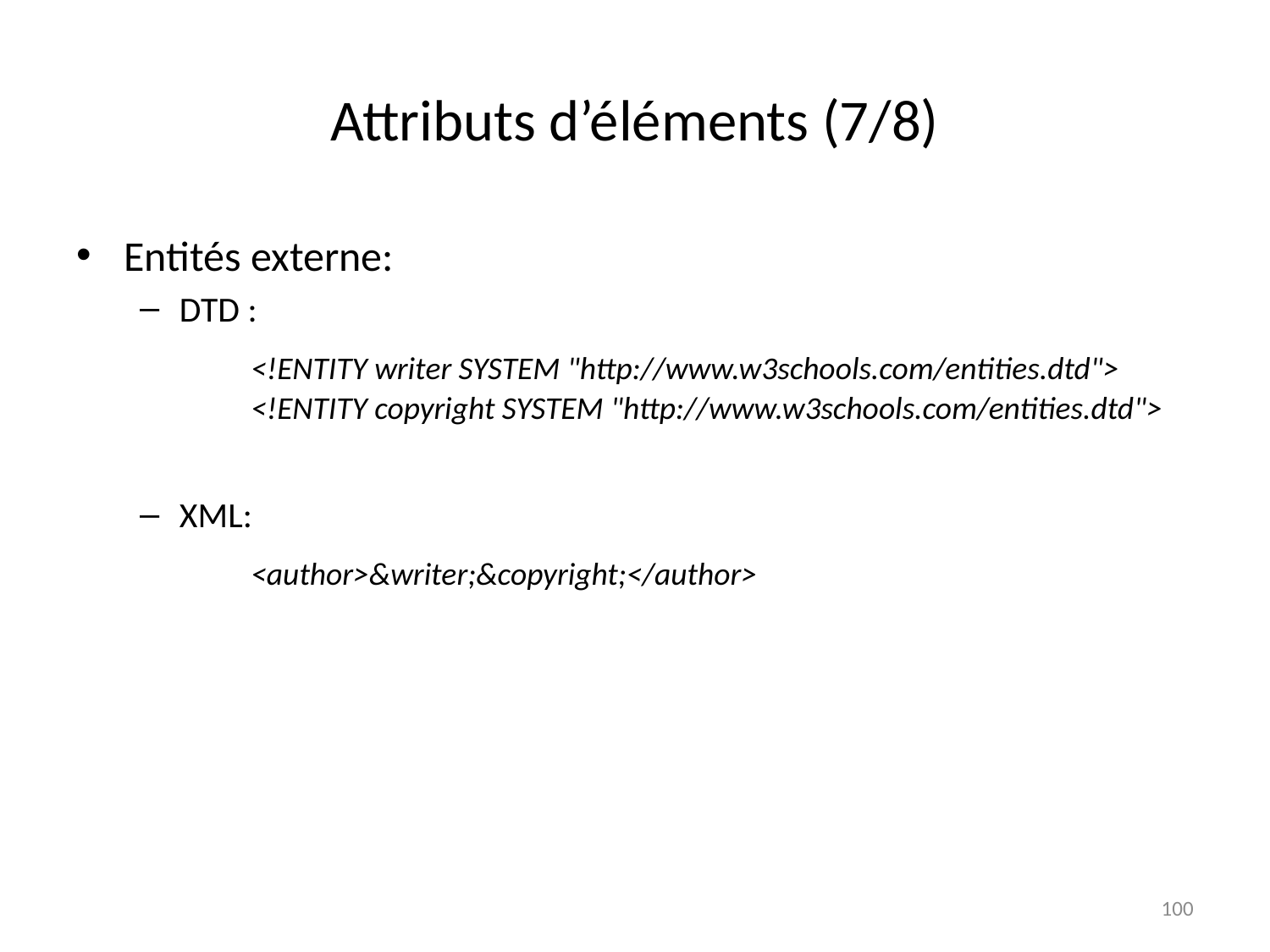

# Attributs d’éléments (7/8)
Entités externe:
DTD :
		<!ENTITY writer SYSTEM "http://www.w3schools.com/entities.dtd">
	<!ENTITY copyright SYSTEM "http://www.w3schools.com/entities.dtd">

XML:
		<author>&writer;&copyright;</author>

100